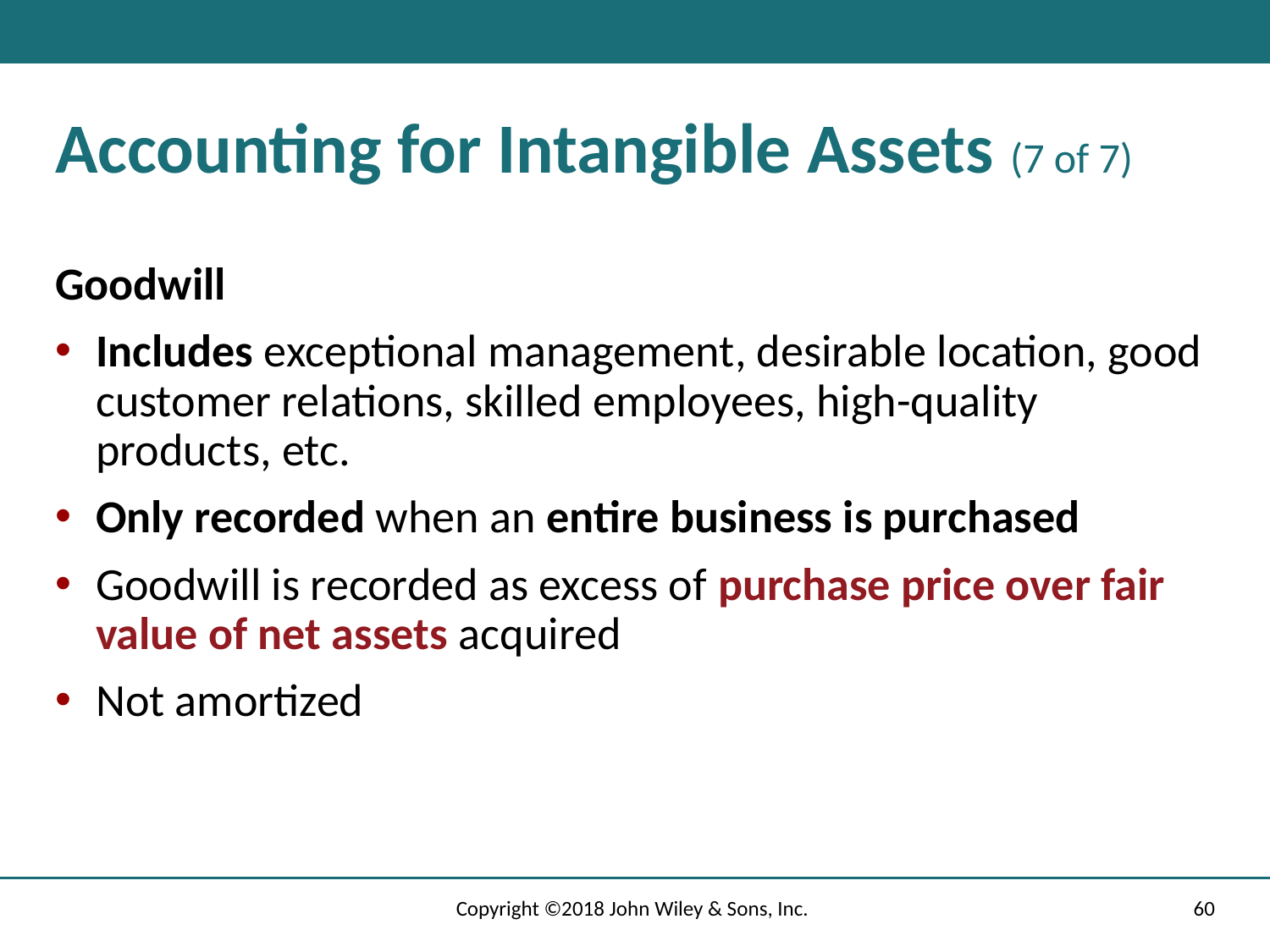

# Accounting for Intangible Assets (7 of 7)
Goodwill
Includes exceptional management, desirable location, good customer relations, skilled employees, high-quality products, etc.
Only recorded when an entire business is purchased
Goodwill is recorded as excess of purchase price over fair value of net assets acquired
Not amortized
Copyright ©2018 John Wiley & Sons, Inc.
60